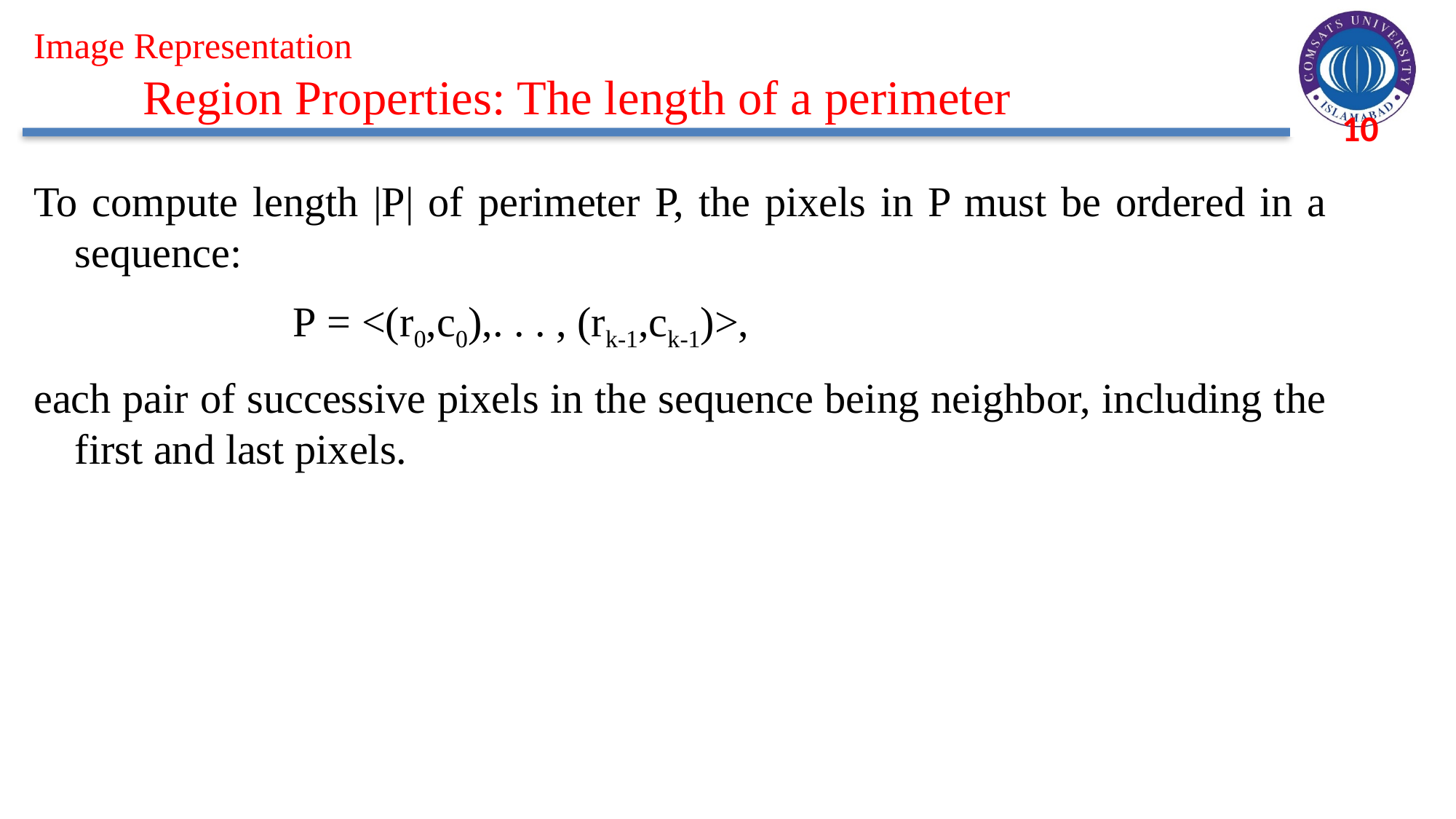

Image Representation
	Region Properties: The length of a perimeter
To compute length |P| of perimeter P, the pixels in P must be ordered in a sequence:
 			P = <(r0,c0),. . . , (rk-1,ck-1)>,
each pair of successive pixels in the sequence being neighbor, including the first and last pixels.